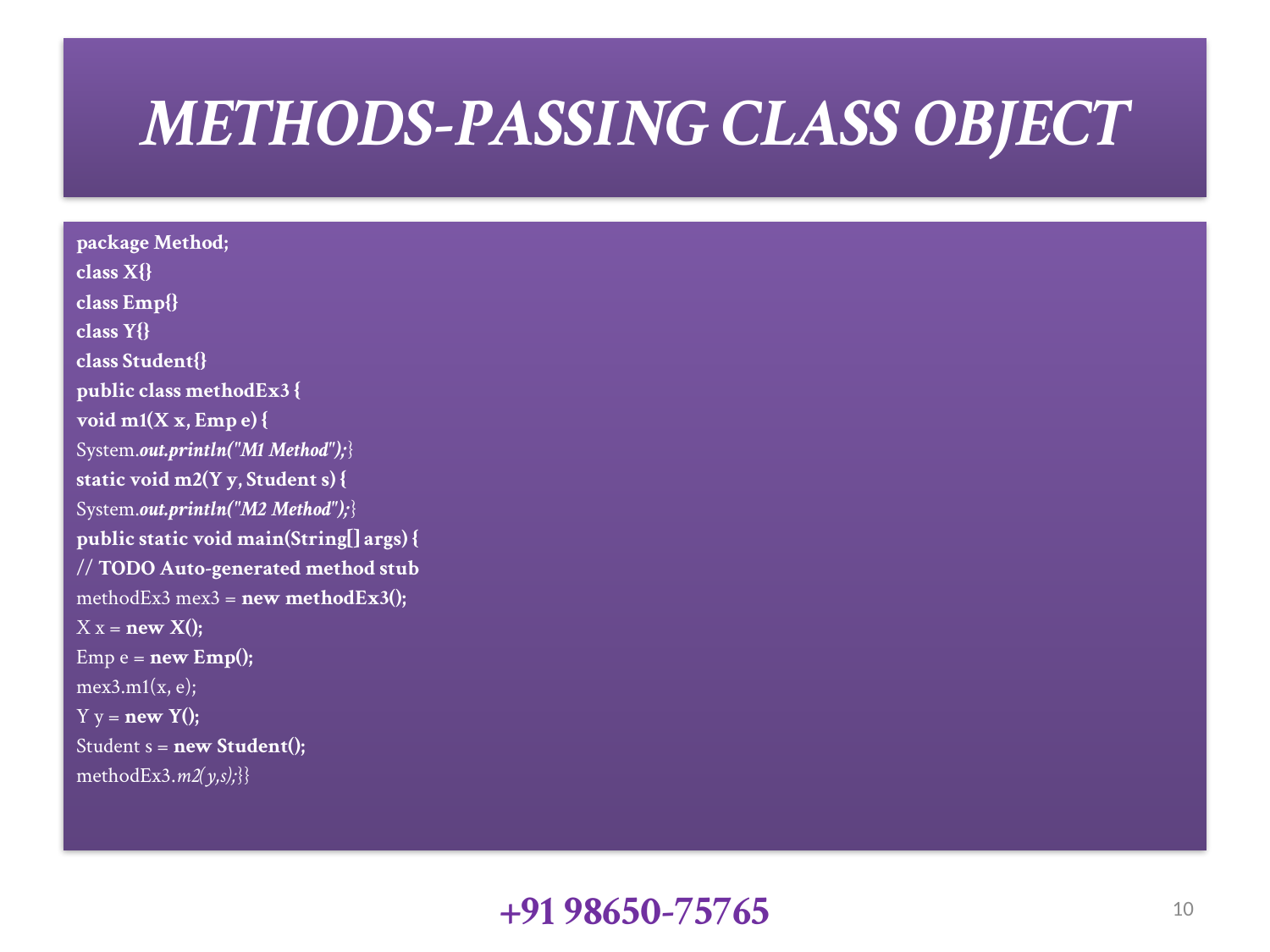

# METHODS-PASSING CLASS OBJECT
package Method;
class X{}
class Emp{}
class Y{}
class Student{}
public class methodEx3 {
void m1(X x, Emp e) {
System.out.println("M1 Method");}
static void m2(Y y, Student s) {
System.out.println("M2 Method");}
public static void main(String[] args) {
// TODO Auto-generated method stub
methodEx3 mex3 = new methodEx3();
X x = new X();
Emp e = new Emp();
mex3.m1(x, e);
Y y = new Y();
Student s = new Student();
methodEx3.m2(y,s);}}

+91 98650-75765
10